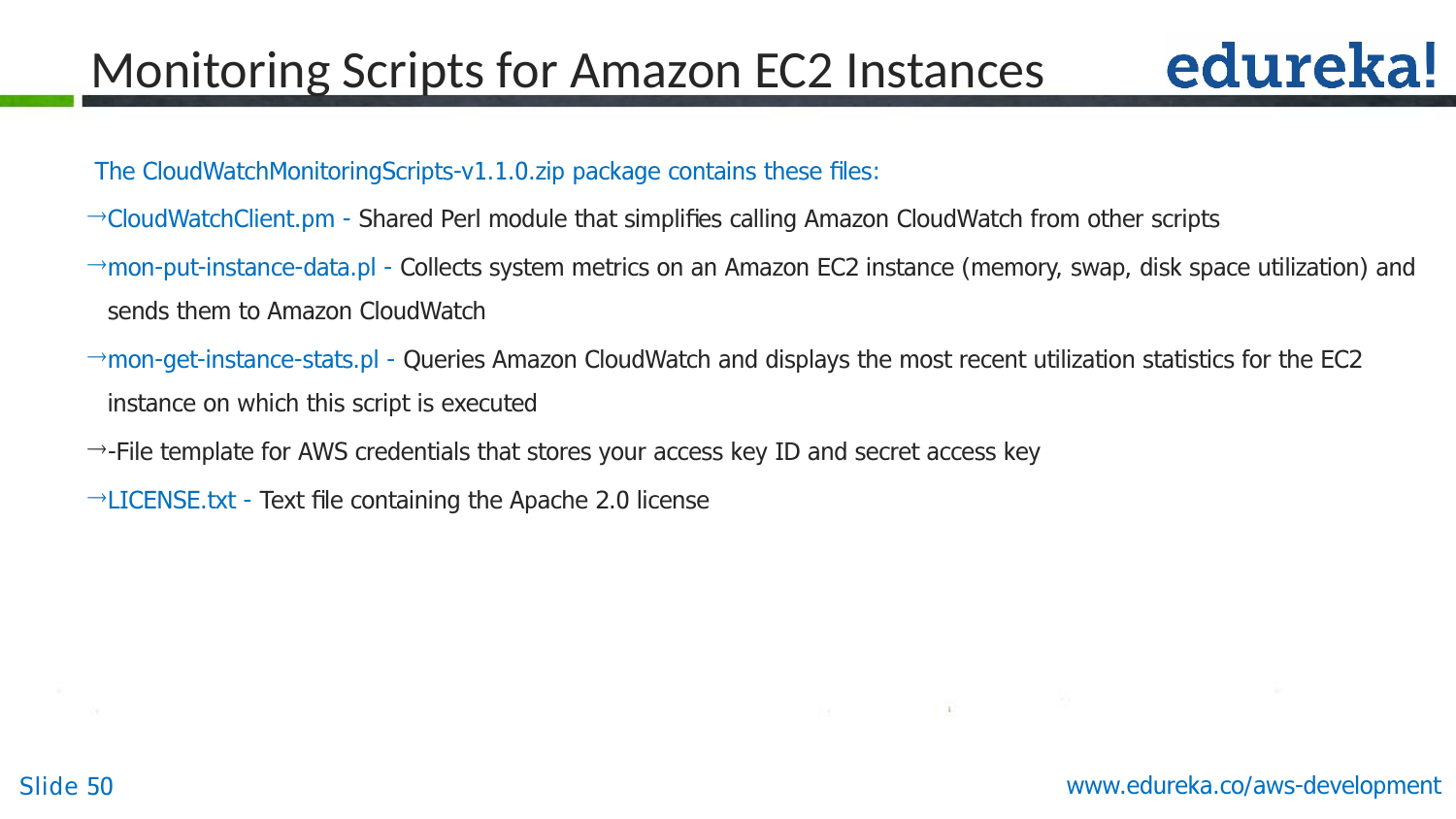

# Monitoring Scripts for Amazon EC2 Instances
 The CloudWatchMonitoringScripts-v1.1.0.zip package contains these files:
CloudWatchClient.pm - Shared Perl module that simplifies calling Amazon CloudWatch from other scripts
mon-put-instance-data.pl - Collects system metrics on an Amazon EC2 instance (memory, swap, disk space utilization) and sends them to Amazon CloudWatch
mon-get-instance-stats.pl - Queries Amazon CloudWatch and displays the most recent utilization statistics for the EC2 instance on which this script is executed
-File template for AWS credentials that stores your access key ID and secret access key
LICENSE.txt - Text file containing the Apache 2.0 license